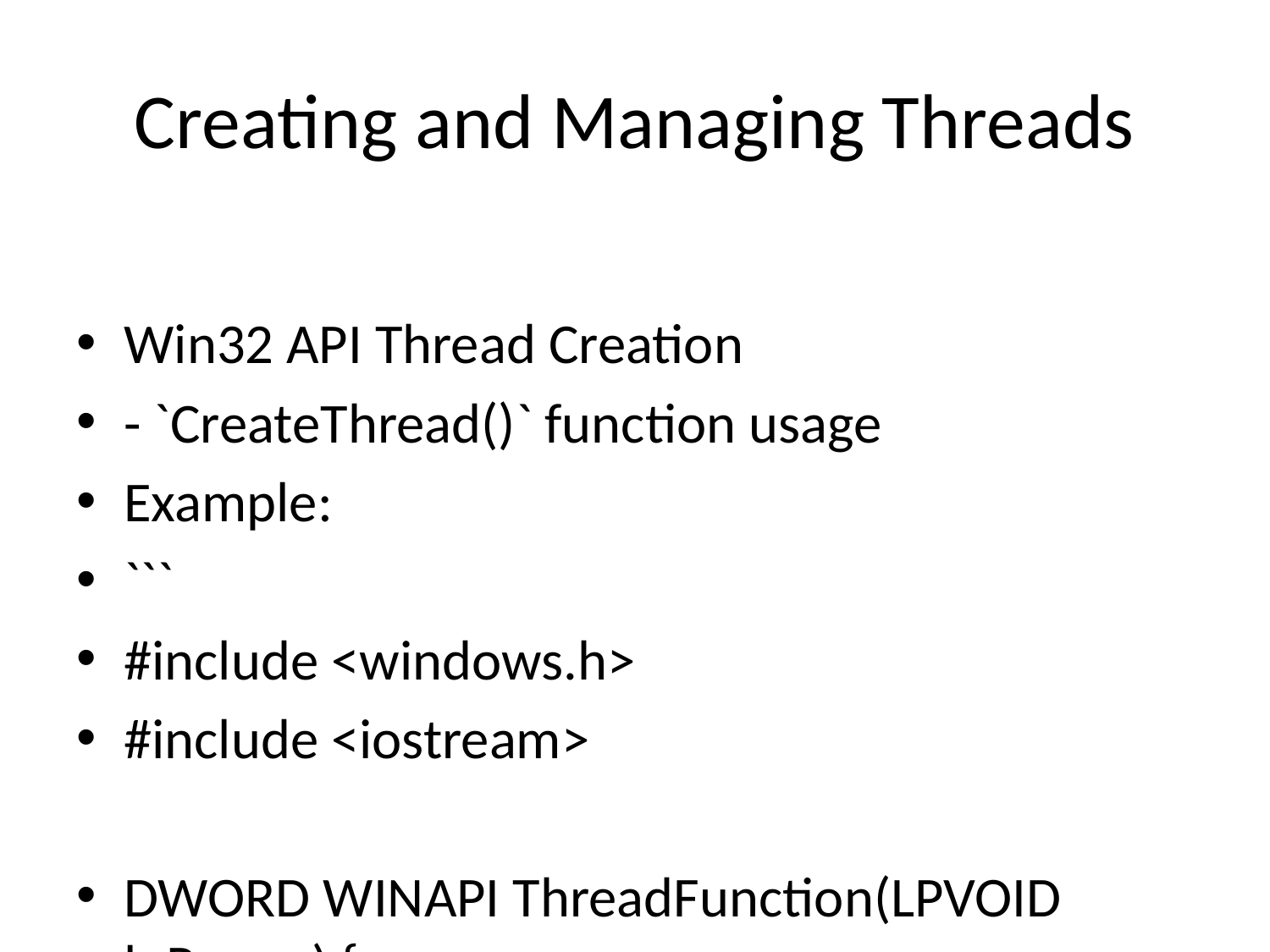

# Creating and Managing Threads

Win32 API Thread Creation
- `CreateThread()` function usage
Example:
```
#include <windows.h>
#include <iostream>

DWORD WINAPI ThreadFunction(LPVOID lpParam) {
    std::cout << "Thread running..." << std::endl;
    return 0;
}
```